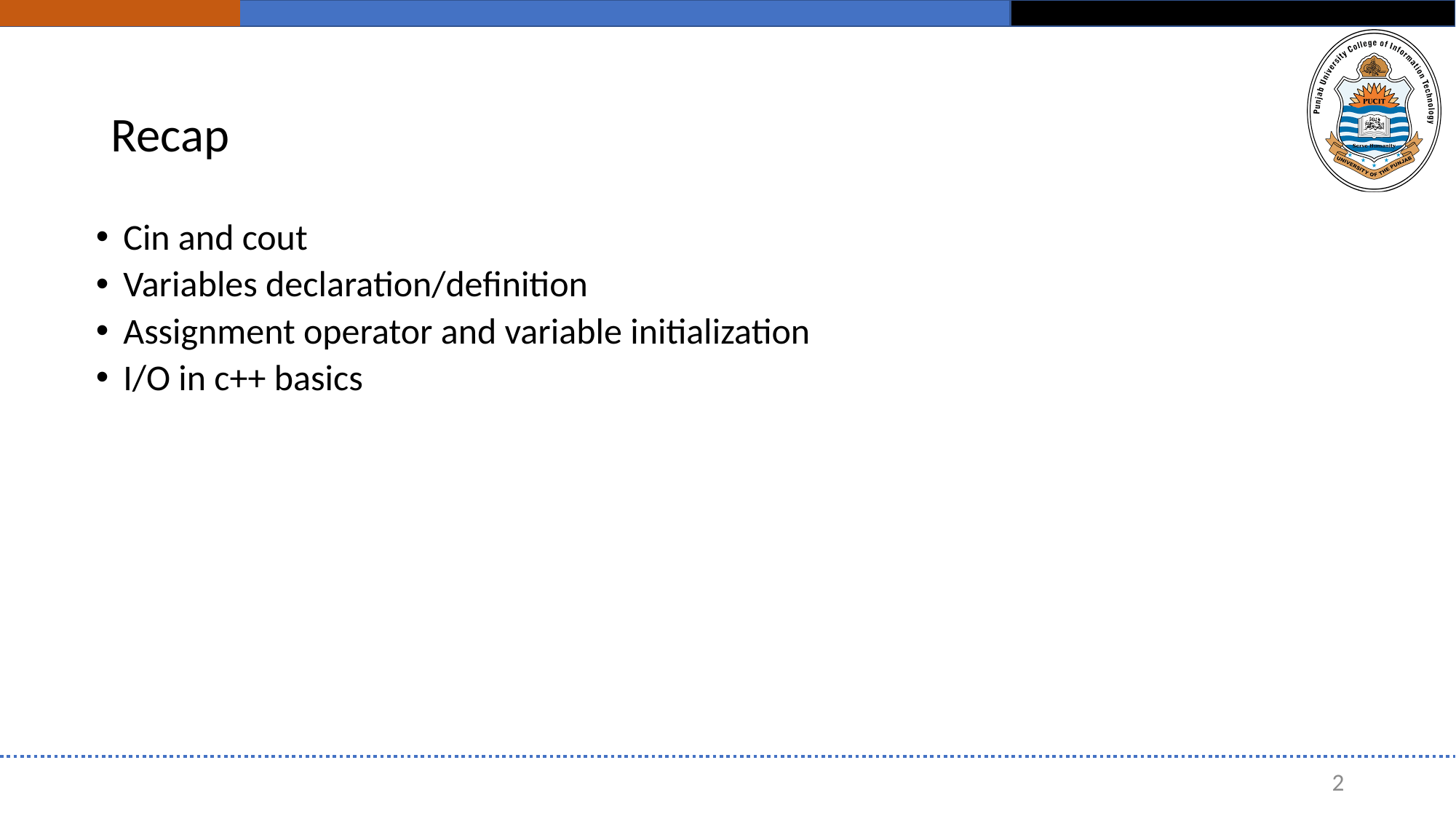

# Recap
Cin and cout
Variables declaration/definition
Assignment operator and variable initialization
I/O in c++ basics

2